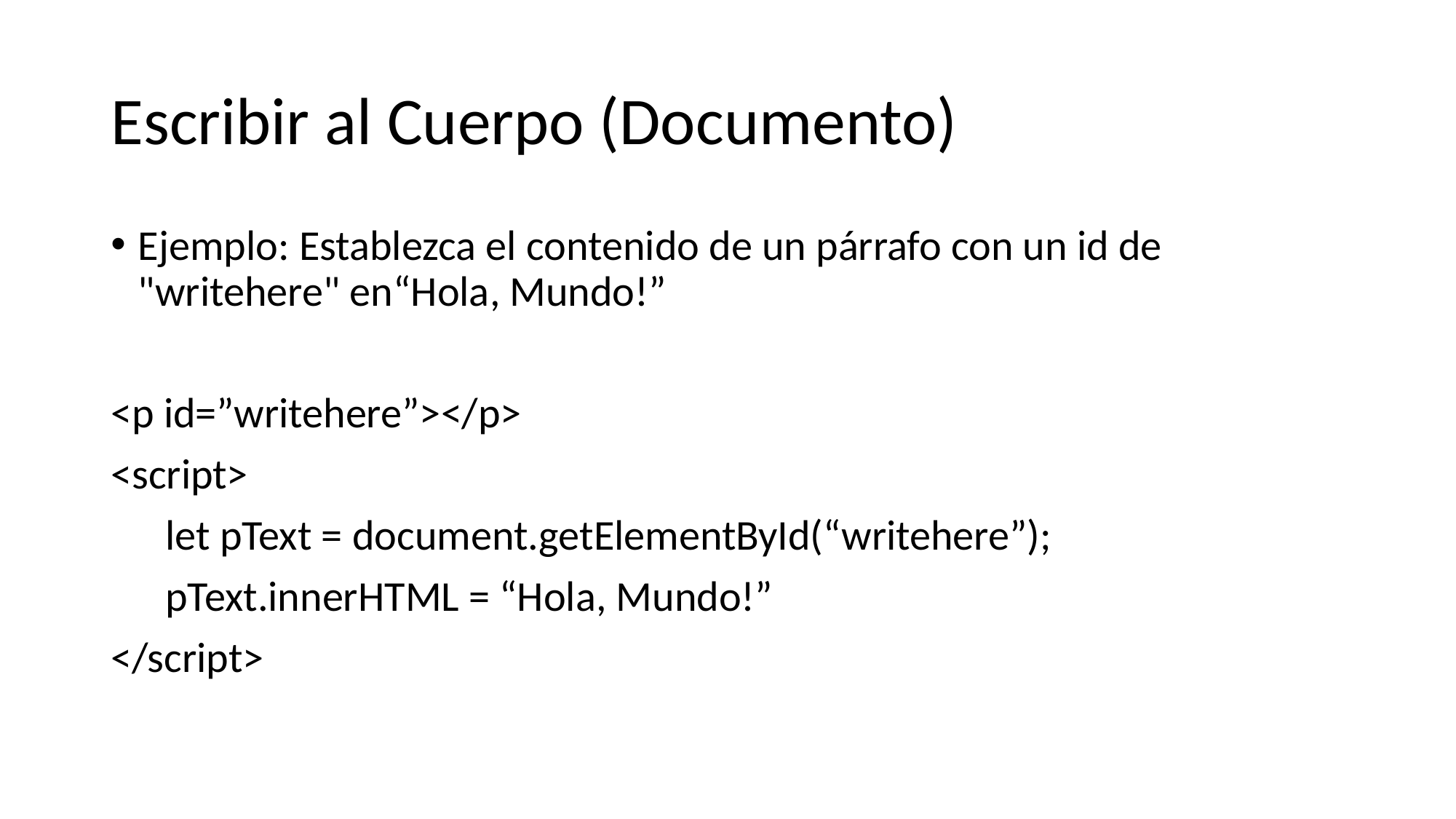

# Escribir al Cuerpo (Documento)
Ejemplo: Establezca el contenido de un párrafo con un id de "writehere" en“Hola, Mundo!”

<p id=”writehere”></p>
<script>
let pText = document.getElementById(“writehere”);
pText.innerHTML = “Hola, Mundo!”
</script>